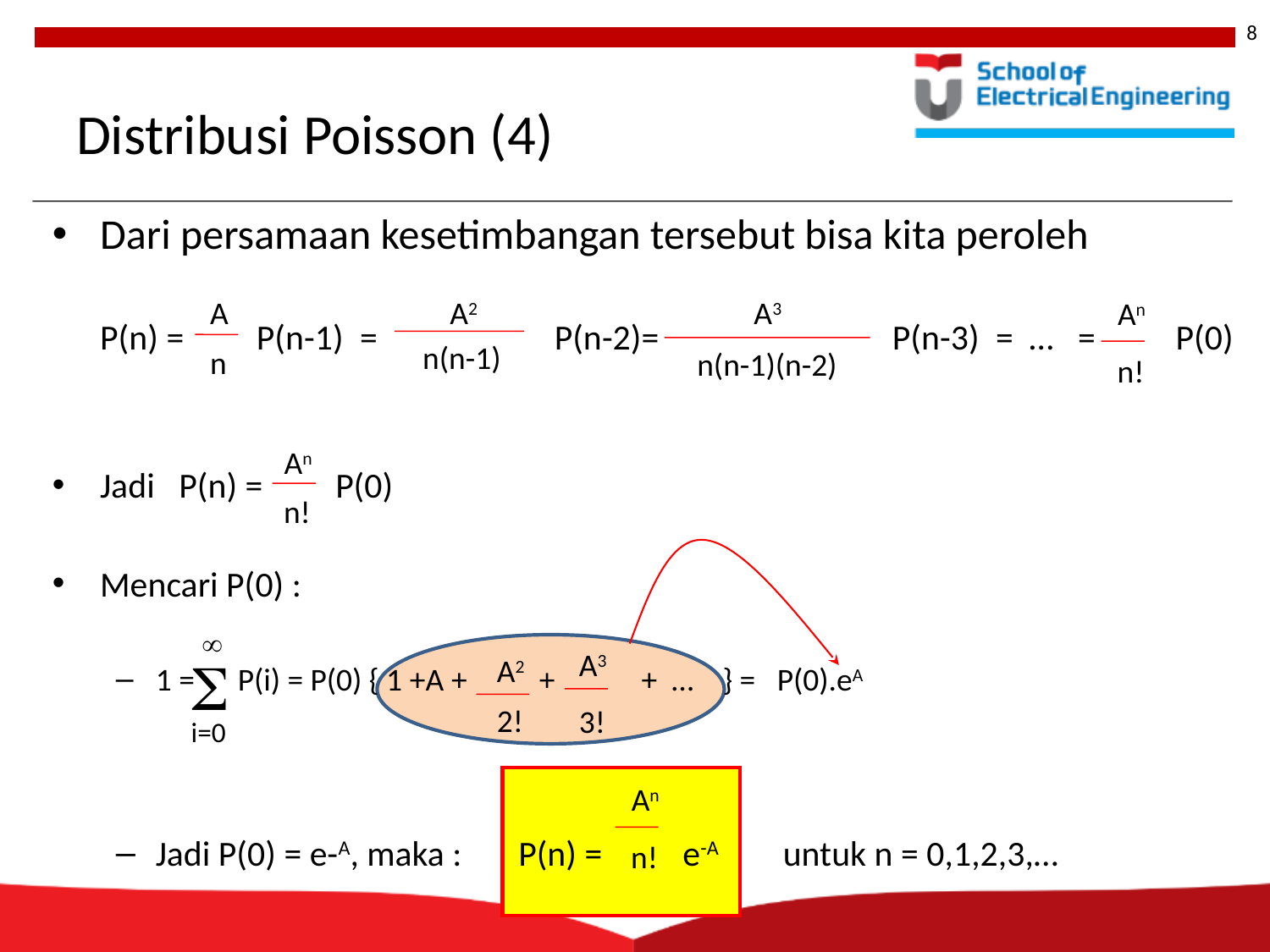

8
# Distribusi Poisson (4)
Dari persamaan kesetimbangan tersebut bisa kita peroleh

	P(n) =         P(n-1)  =                      P(n-2)=                             P(n-3)  =  …   =          P(0)

Jadi   P(n) =         P(0)

Mencari P(0) :

1 =      P(i) = P(0) { 1 +A +          +            +  …    } =   P(0).eA

Jadi P(0) = e-A, maka :       P(n) =          e-A        untuk n = 0,1,2,3,…
A
A2
A3
An

n(n-1)

n

n(n-1)(n-2)

n!
An

n!

∞

A3

3!
Σ
A2

2!
i=0

An

n!